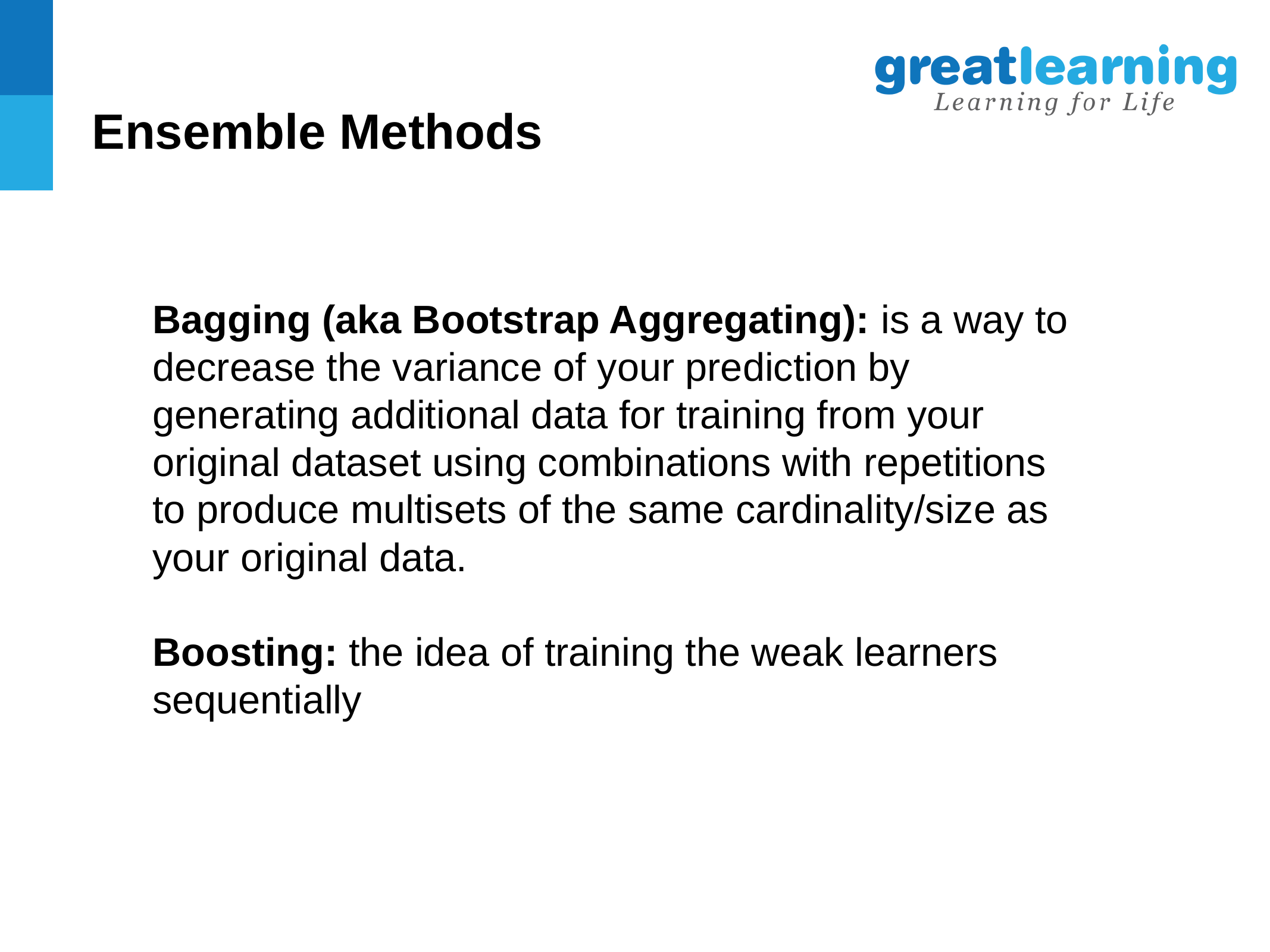

# Ensemble Methods
Bagging (aka Bootstrap Aggregating): is a way to decrease the variance of your prediction by generating additional data for training from your original dataset using combinations with repetitions to produce multisets of the same cardinality/size as your original data.

Boosting: the idea of training the weak learners sequentially